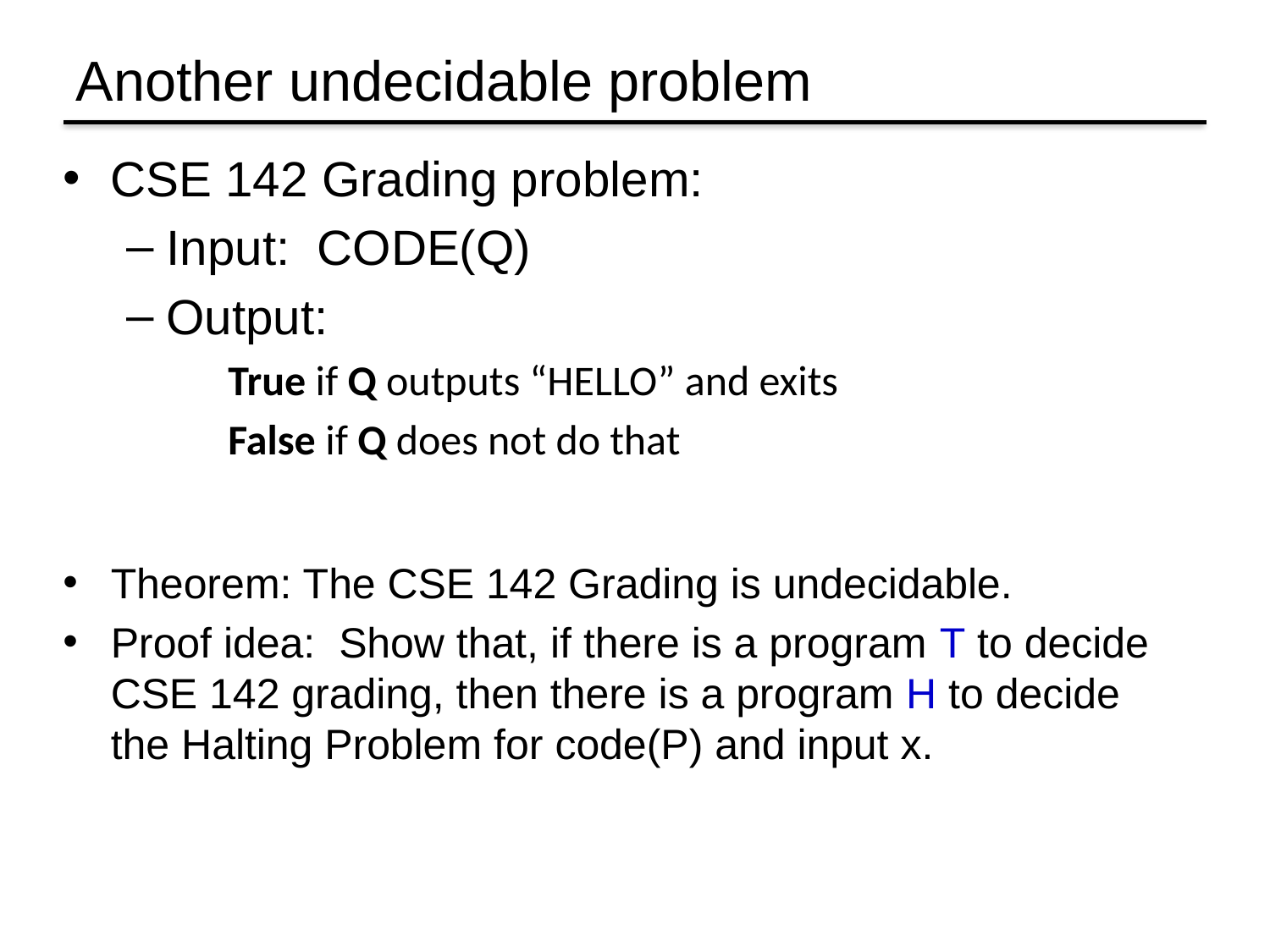

# Another undecidable problem
CSE 142 Grading problem:
Input:  CODE(Q)
Output:
    True if Q outputs “HELLO” and exits
    False if Q does not do that

Theorem: The CSE 142 Grading is undecidable.
Proof idea:  Show that, if there is a program T to decide CSE 142 grading, then there is a program H to decide the Halting Problem for code(P) and input x.